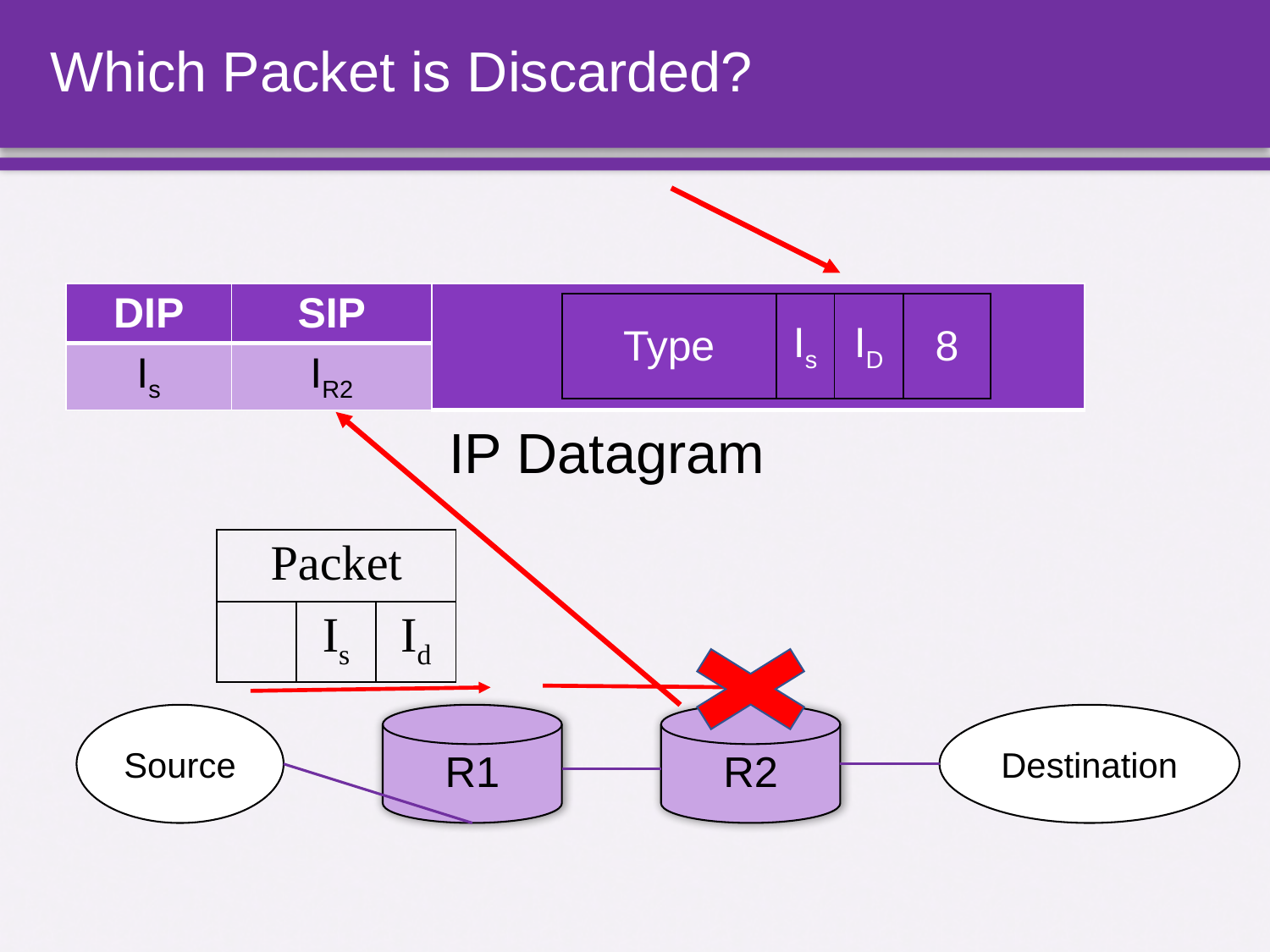

# Which Packet is Discarded?
| DIP | SIP |  |
| --- | --- | --- |
| Is | IR2 |  |
| Type | Is | ID | 8 |
| --- | --- | --- | --- |
IP Datagram
| Packet |  |  |
| --- | --- | --- |
|  | Is | Id |

Source
R1
R2
Destination